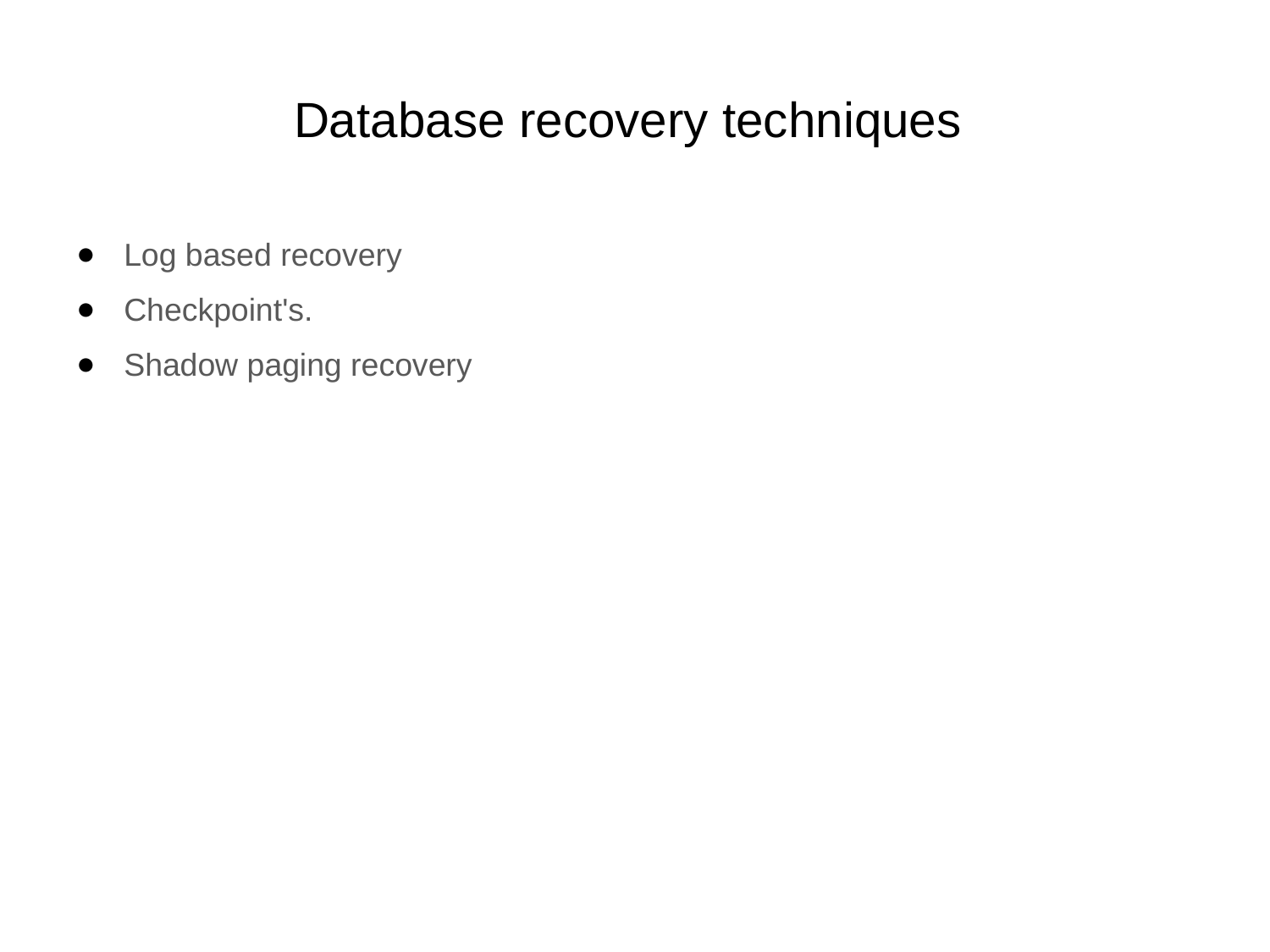

# Database recovery techniques
Log based recovery
Checkpoint's.
Shadow paging recovery